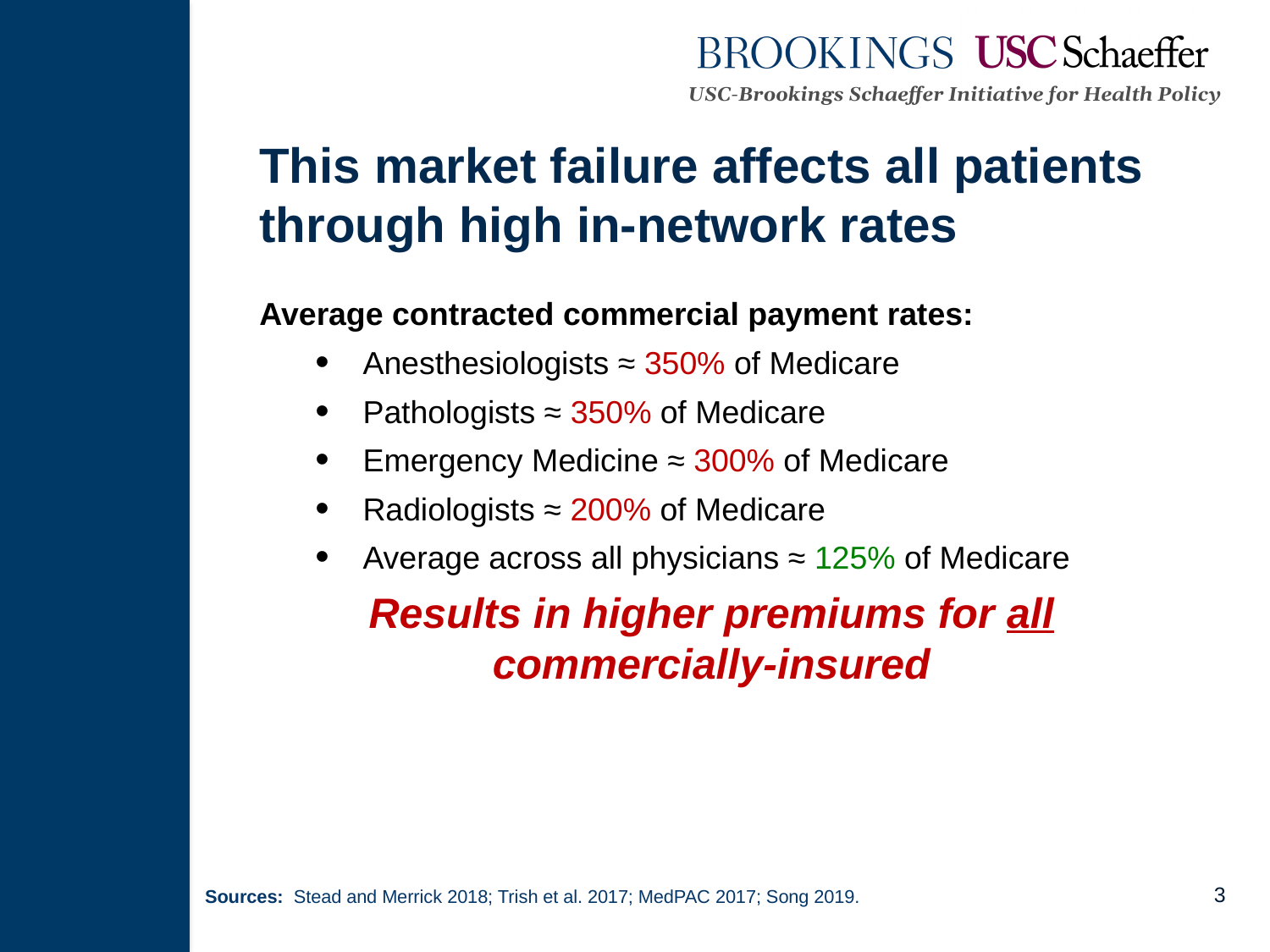

This market failure affects all patients through high in-network rates
Average contracted commercial payment rates:
Anesthesiologists ≈ 350% of Medicare
Pathologists ≈ 350% of Medicare
Emergency Medicine ≈ 300% of Medicare
Radiologists ≈ 200% of Medicare
Average across all physicians ≈ 125% of Medicare

Results in higher premiums for all commercially-insured
Sources:  Stead and Merrick 2018; Trish et al. 2017; MedPAC 2017; Song 2019.